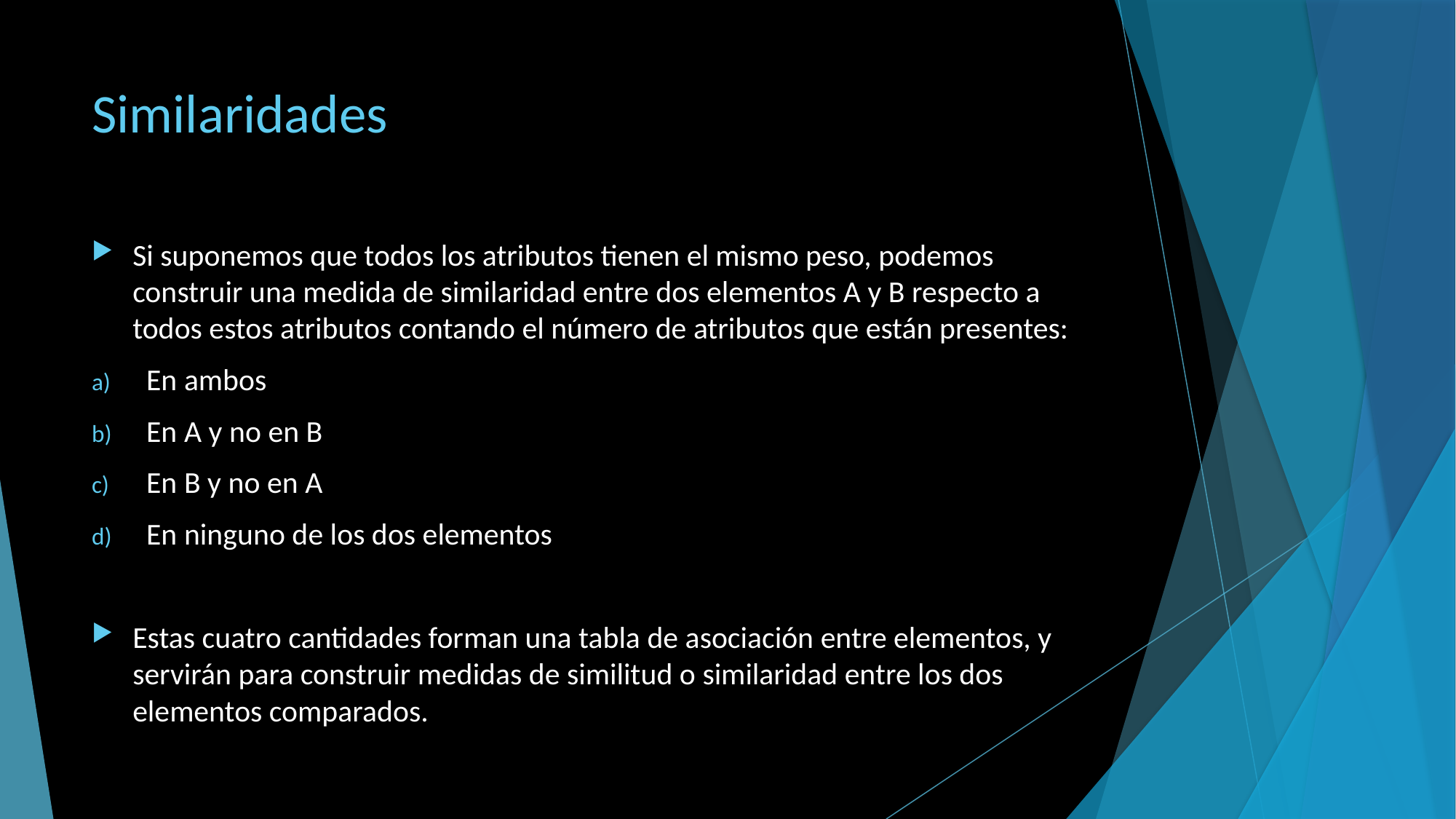

# Similaridades
Si suponemos que todos los atributos tienen el mismo peso, podemos construir una medida de similaridad entre dos elementos A y B respecto a todos estos atributos contando el número de atributos que están presentes:
En ambos
En A y no en B
En B y no en A
En ninguno de los dos elementos

Estas cuatro cantidades forman una tabla de asociación entre elementos, y servirán para construir medidas de similitud o similaridad entre los dos elementos comparados.